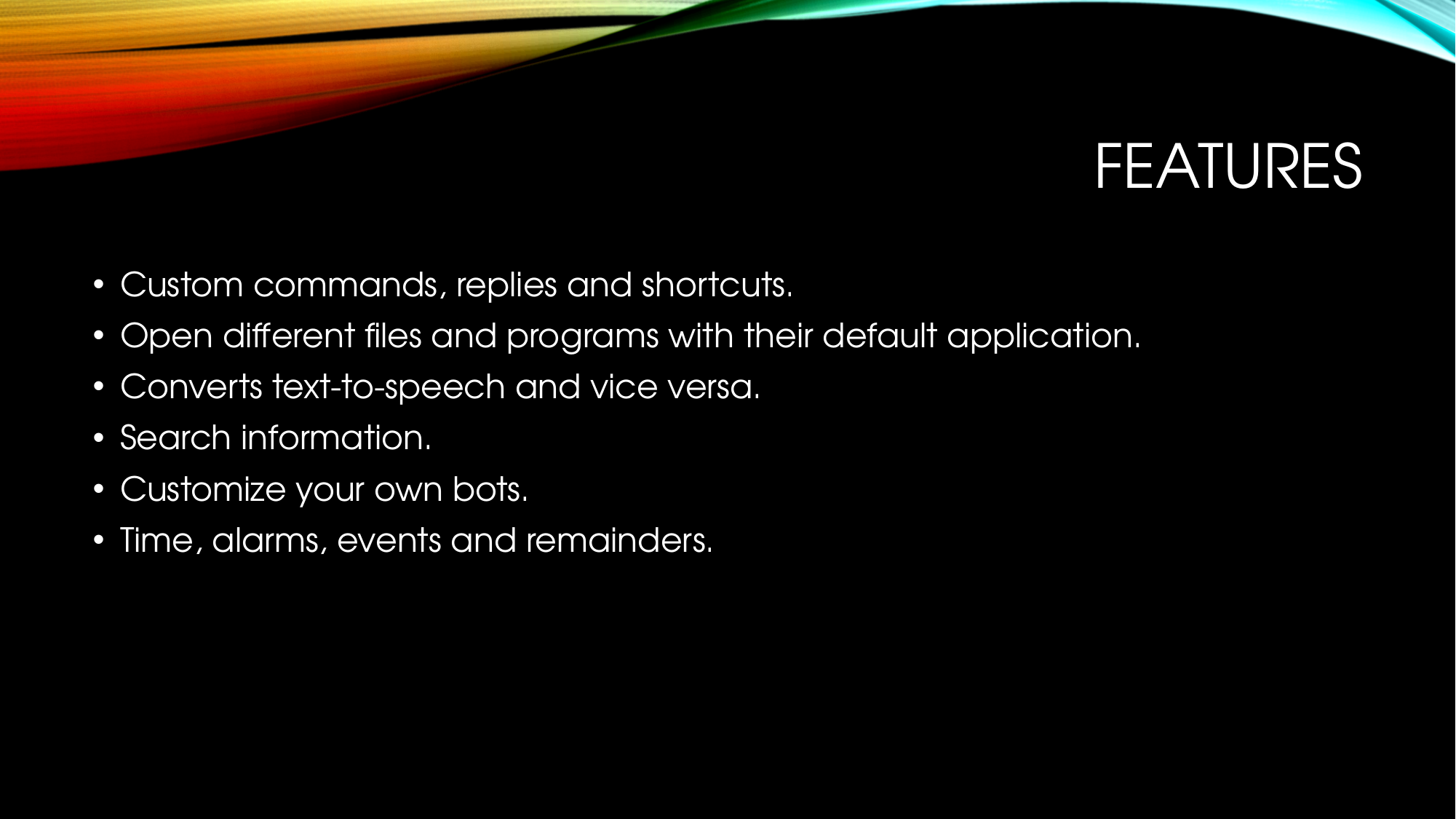

# features
Custom commands, replies and shortcuts.
Open different files and programs with their default application.
Converts text-to-speech and vice versa.
Search information.
Customize your own bots.
Time, alarms, events and remainders.